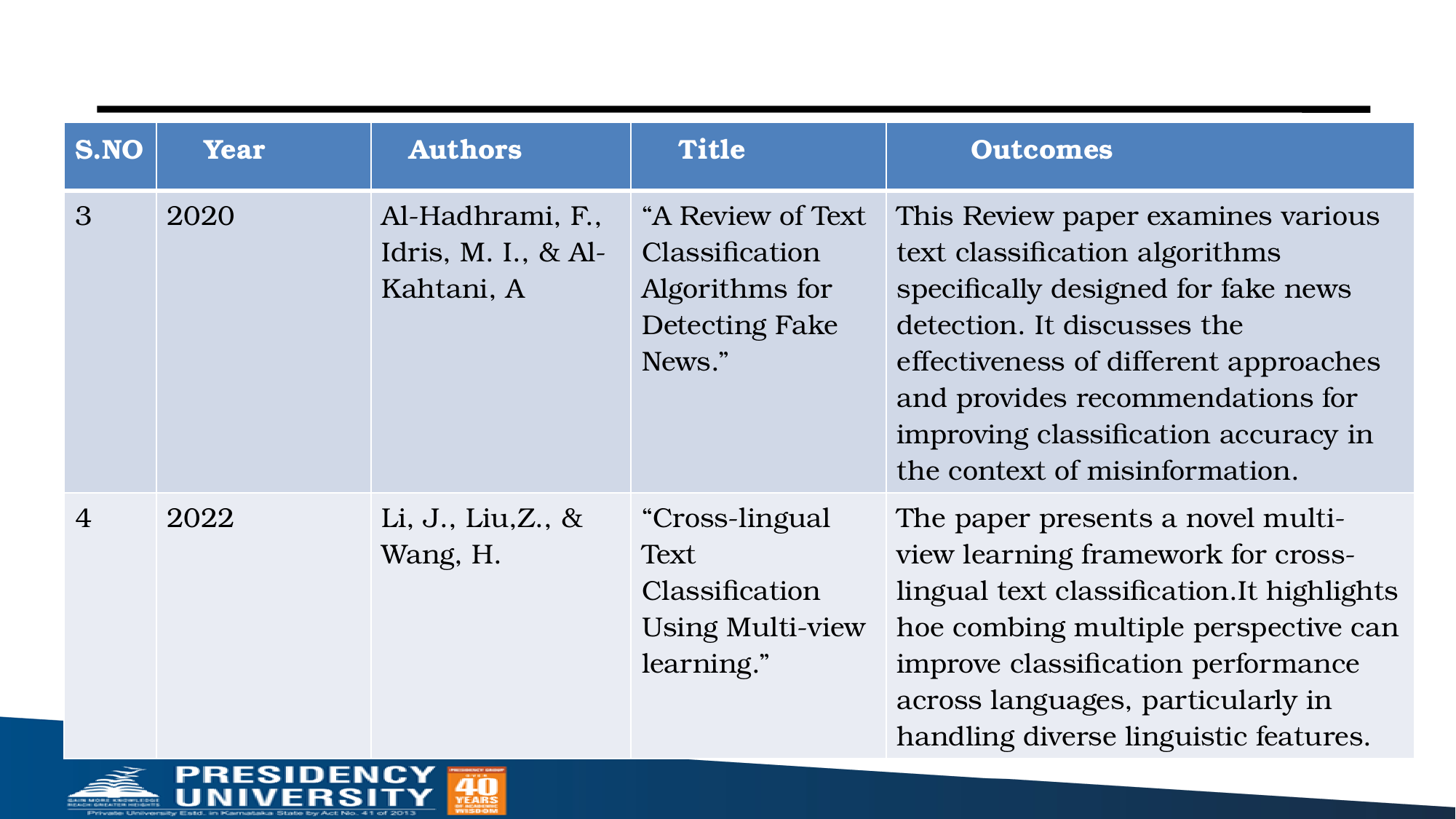

| S.NO | Year | Authors | Title | Outcomes |
| --- | --- | --- | --- | --- |
| 3 | 2020 | Al-Hadhrami, F., Idris, M. I., & Al-Kahtani, A | “A Review of Text Classification Algorithms for Detecting Fake News.” | This Review paper examines various text classification algorithms specifically designed for fake news detection. It discusses the effectiveness of different approaches and provides recommendations for improving classification accuracy in the context of misinformation. |
| 4 | 2022 | Li, J., Liu,Z., & Wang, H. | “Cross-lingual Text Classification Using Multi-view learning.” | The paper presents a novel multi-view learning framework for cross-lingual text classification.It highlights hoe combing multiple perspective can improve classification performance across languages, particularly in handling diverse linguistic features. |